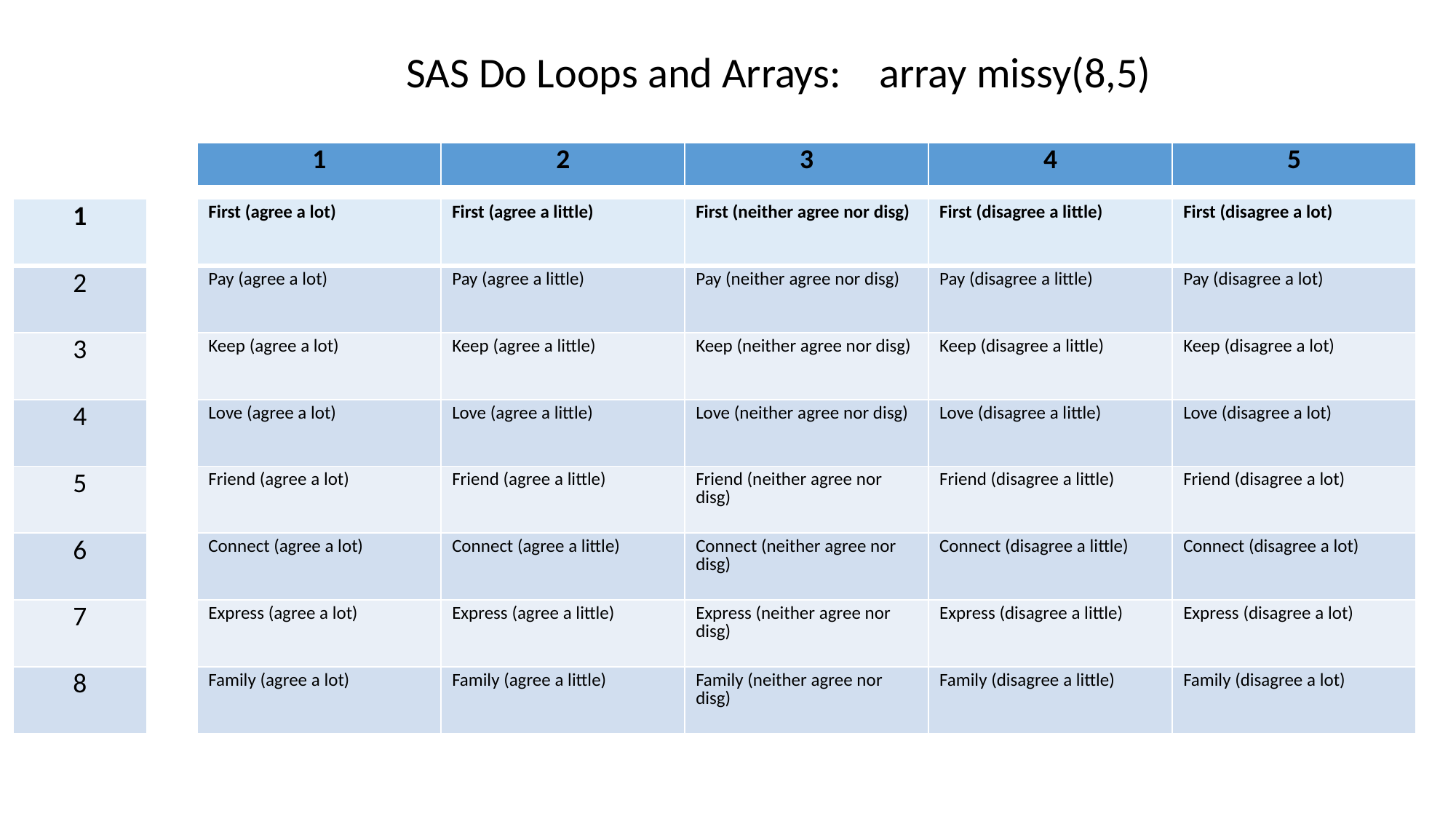

SAS Do Loops and Arrays:    array missy(8,5)
| 1 | 2 | 3 | 4 | 5 |
| --- | --- | --- | --- | --- |
| 1 |
| --- |
| 2 |
| 3 |
| 4 |
| 5 |
| 6 |
| 7 |
| 8 |
| First (agree a lot) | First (agree a little) | First (neither agree nor disg) | First (disagree a little) | First (disagree a lot) |
| --- | --- | --- | --- | --- |
| Pay (agree a lot) | Pay (agree a little) | Pay (neither agree nor disg) | Pay (disagree a little) | Pay (disagree a lot) |
| Keep (agree a lot) | Keep (agree a little) | Keep (neither agree nor disg) | Keep (disagree a little) | Keep (disagree a lot) |
| Love (agree a lot) | Love (agree a little) | Love (neither agree nor disg) | Love (disagree a little) | Love (disagree a lot) |
| Friend (agree a lot) | Friend (agree a little) | Friend (neither agree nor disg) | Friend (disagree a little) | Friend (disagree a lot) |
| Connect (agree a lot) | Connect (agree a little) | Connect (neither agree nor disg) | Connect (disagree a little) | Connect (disagree a lot) |
| Express (agree a lot) | Express (agree a little) | Express (neither agree nor disg) | Express (disagree a little) | Express (disagree a lot) |
| Family (agree a lot) | Family (agree a little) | Family (neither agree nor disg) | Family (disagree a little) | Family (disagree a lot) |